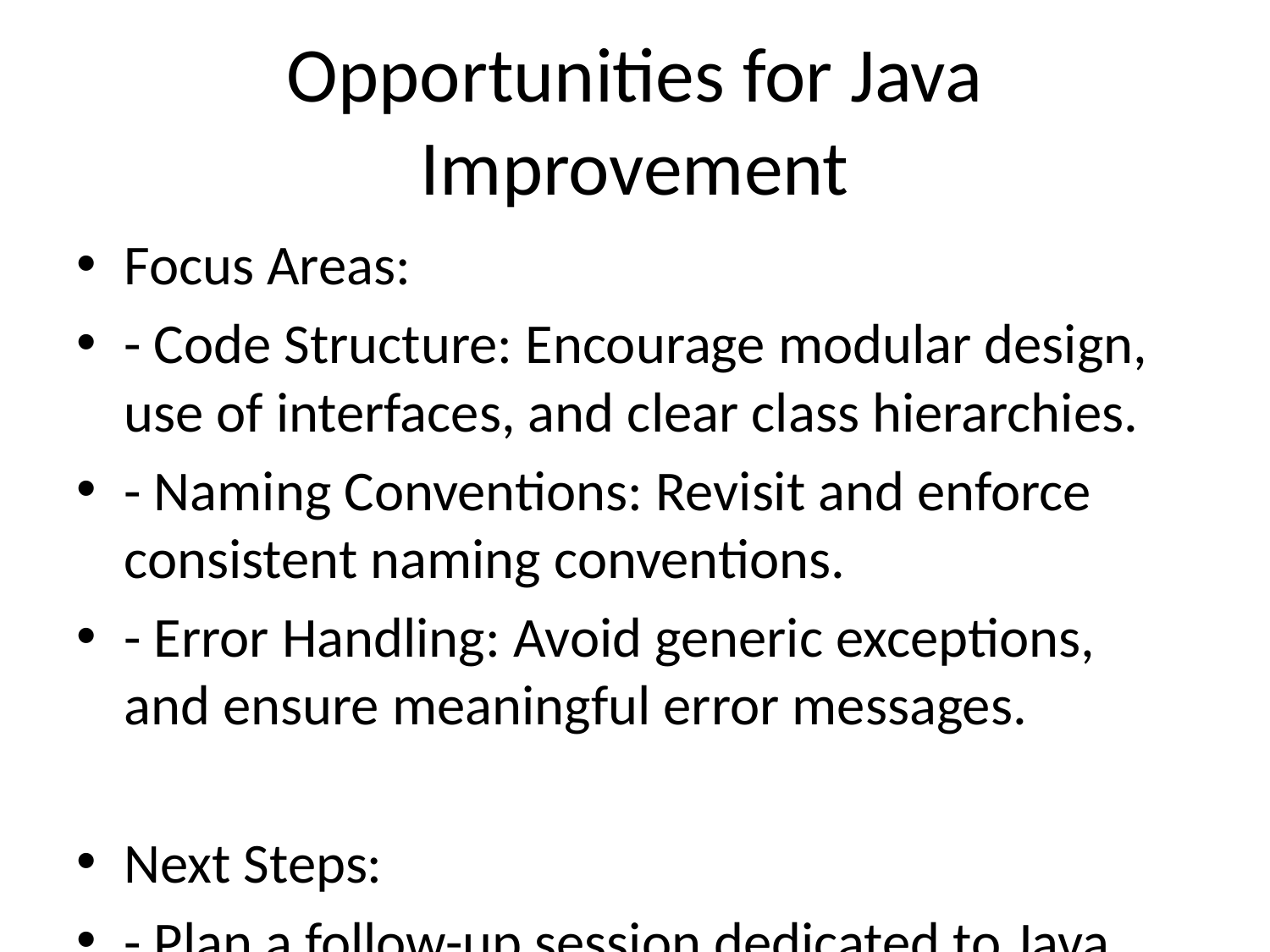

# Opportunities for Java Improvement
Focus Areas:
- Code Structure: Encourage modular design, use of interfaces, and clear class hierarchies.
- Naming Conventions: Revisit and enforce consistent naming conventions.
- Error Handling: Avoid generic exceptions, and ensure meaningful error messages.

Next Steps:
- Plan a follow-up session dedicated to Java practices.
- Share resources and guidelines for ongoing improvement.